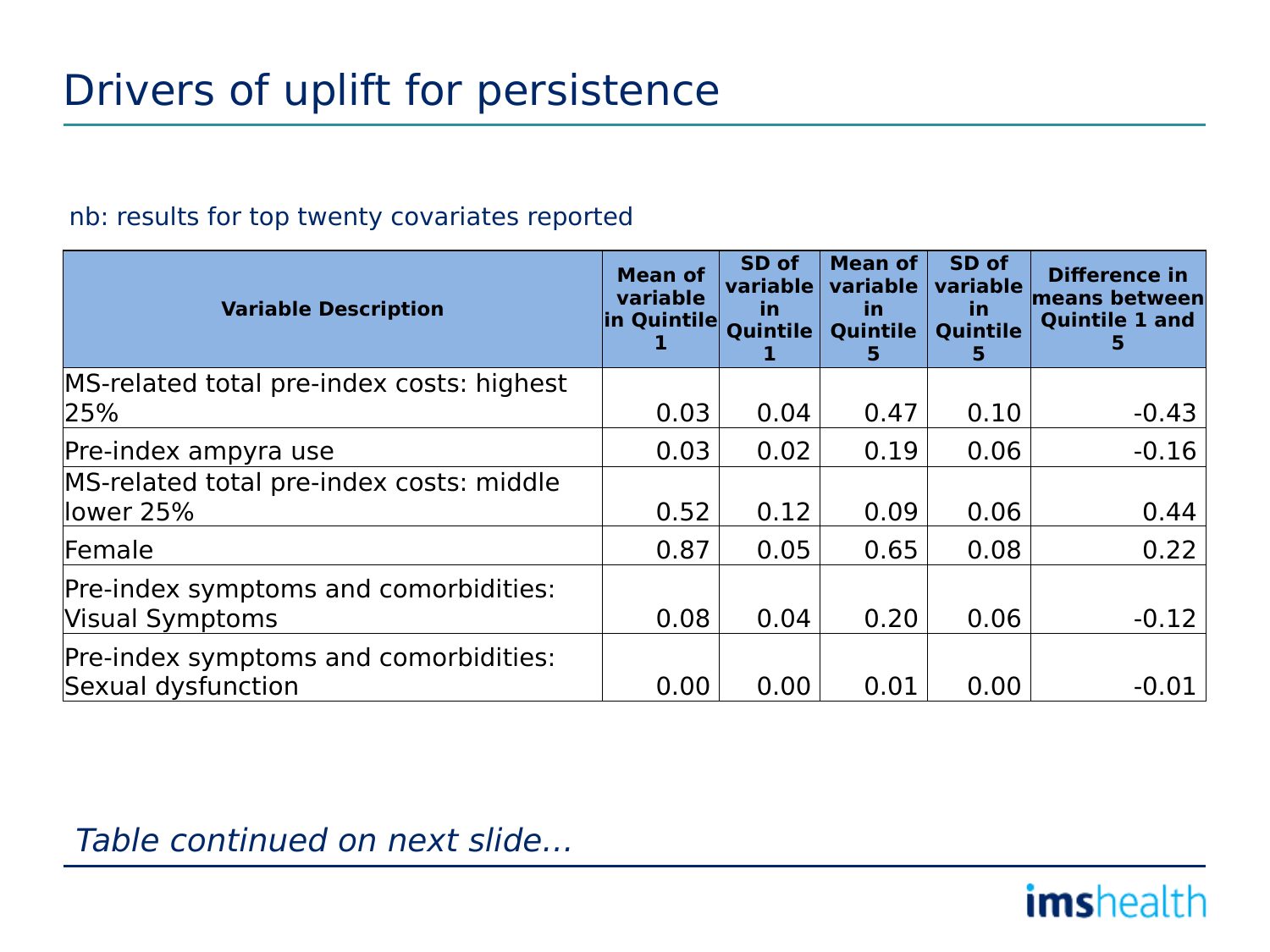

# Drivers of uplift for persistence
nb: results for top twenty covariates reported
| Variable Description | Mean of variable in Quintile 1 | SD of variable in Quintile 1 | Mean of variable in Quintile 5 | SD of variable in Quintile 5 | Difference in means between Quintile 1 and 5 |
| --- | --- | --- | --- | --- | --- |
| MS-related total pre-index costs: highest 25% | 0.03 | 0.04 | 0.47 | 0.10 | -0.43 |
| Pre-index ampyra use | 0.03 | 0.02 | 0.19 | 0.06 | -0.16 |
| MS-related total pre-index costs: middle lower 25% | 0.52 | 0.12 | 0.09 | 0.06 | 0.44 |
| Female | 0.87 | 0.05 | 0.65 | 0.08 | 0.22 |
| Pre-index symptoms and comorbidities: Visual Symptoms | 0.08 | 0.04 | 0.20 | 0.06 | -0.12 |
| Pre-index symptoms and comorbidities: Sexual dysfunction | 0.00 | 0.00 | 0.01 | 0.00 | -0.01 |
Table continued on next slide…